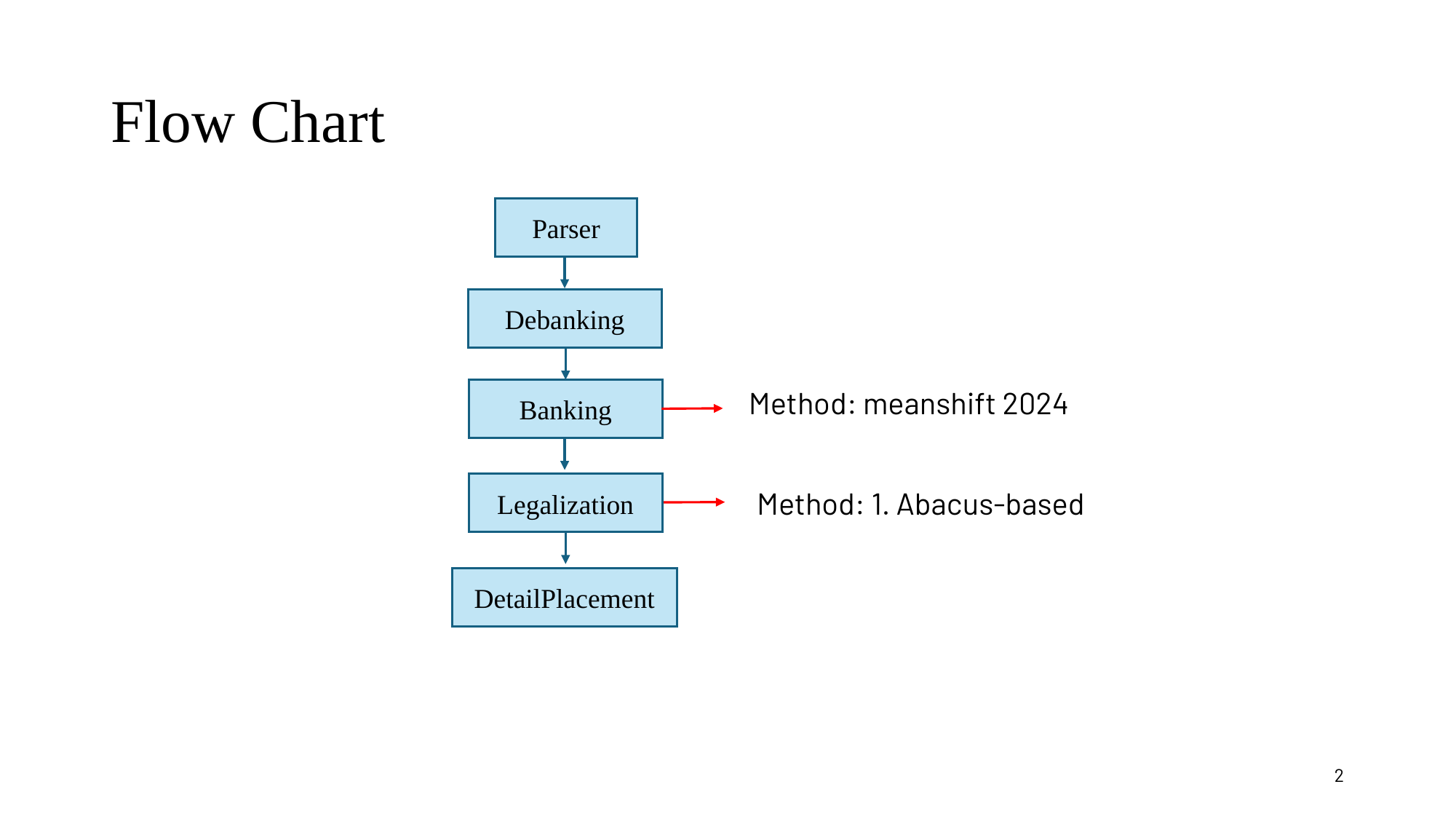

# Flow Chart
Parser
Debanking
Method: meanshift 2024
Banking
Legalization
Method: 1. Abacus-based

DetailPlacement
2